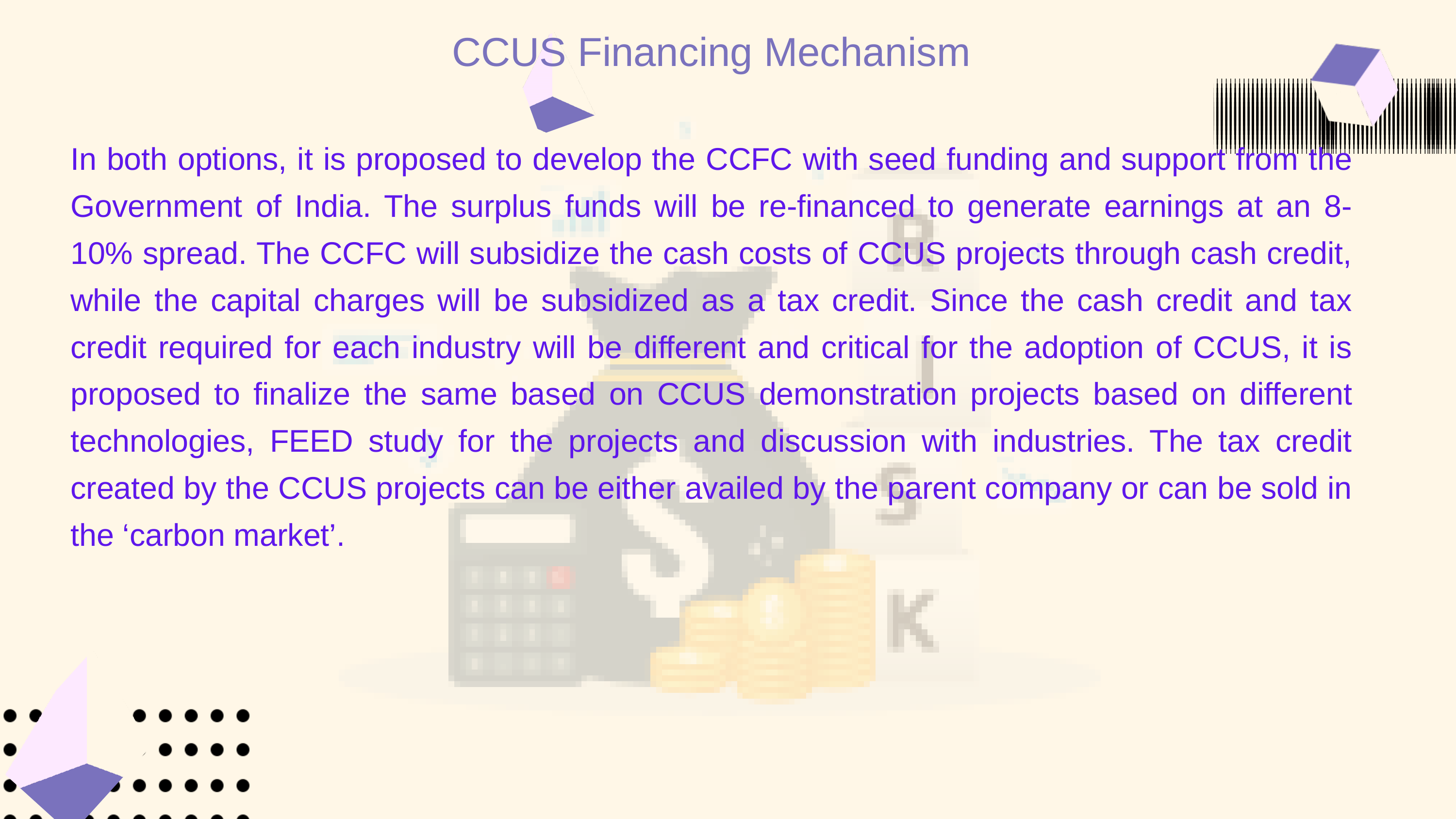

CCUS Financing Mechanism

In both options, it is proposed to develop the CCFC with seed funding and support from the Government of India. The surplus funds will be re-financed to generate earnings at an 8-10% spread. The CCFC will subsidize the cash costs of CCUS projects through cash credit, while the capital charges will be subsidized as a tax credit. Since the cash credit and tax credit required for each industry will be different and critical for the adoption of CCUS, it is proposed to finalize the same based on CCUS demonstration projects based on different technologies, FEED study for the projects and discussion with industries. The tax credit created by the CCUS projects can be either availed by the parent company or can be sold in the ‘carbon market’.